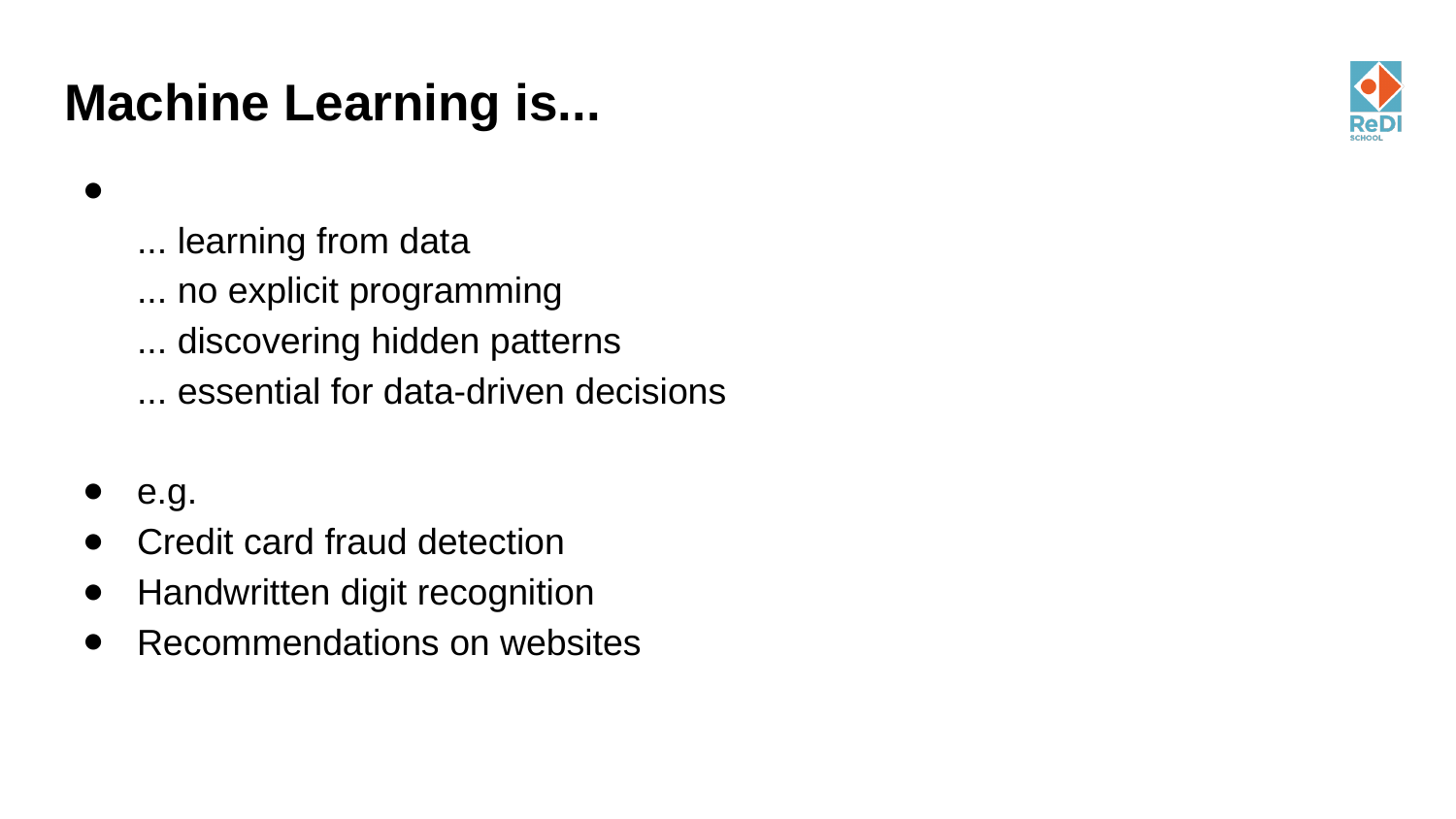

# Machine Learning is...
... learning from data
... no explicit programming
... discovering hidden patterns
... essential for data-driven decisions

e.g.
Credit card fraud detection
Handwritten digit recognition
Recommendations on websites